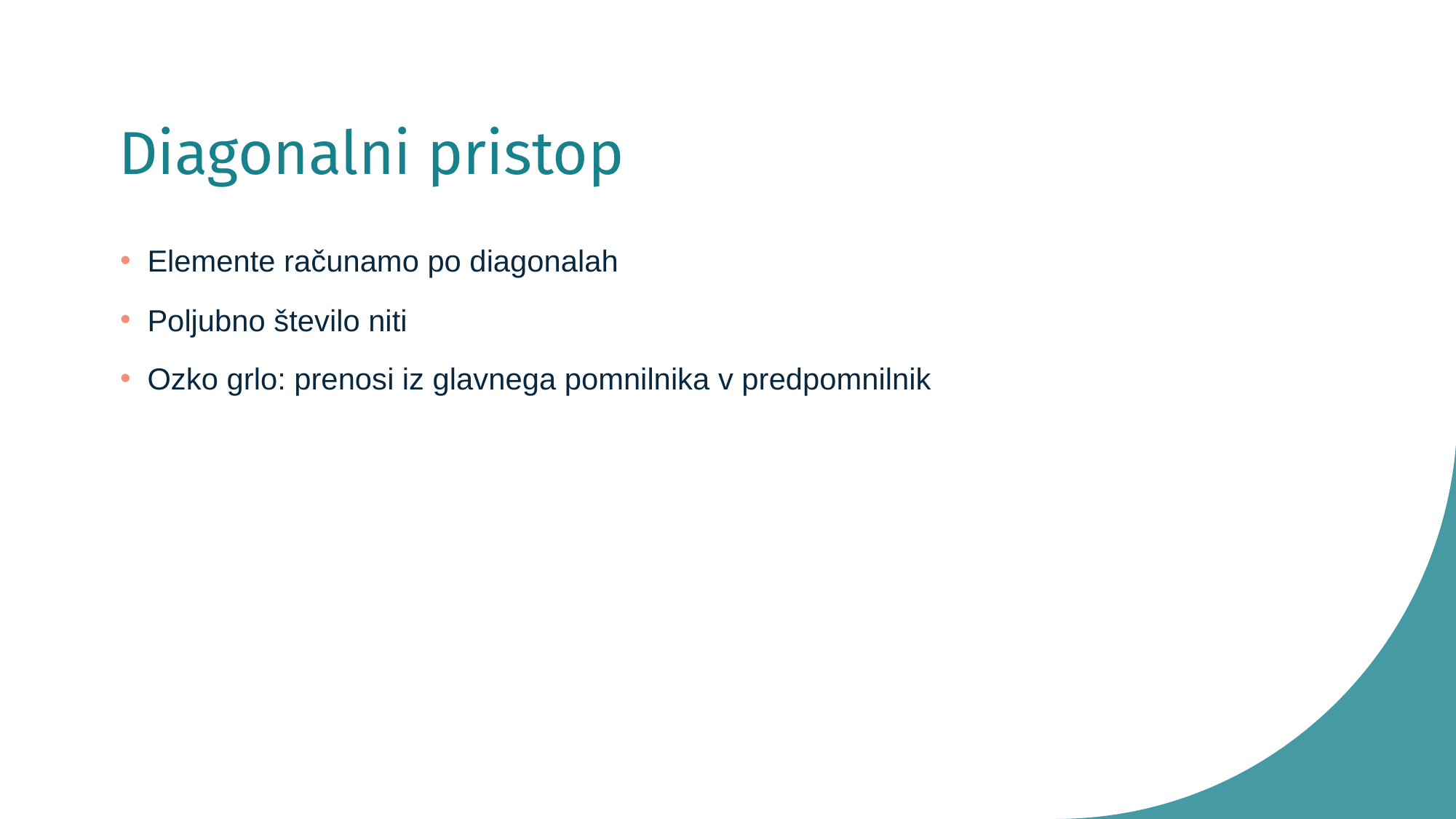

# Diagonalni pristop
Elemente računamo po diagonalah
Poljubno število niti
Ozko grlo: prenosi iz glavnega pomnilnika v predpomnilnik